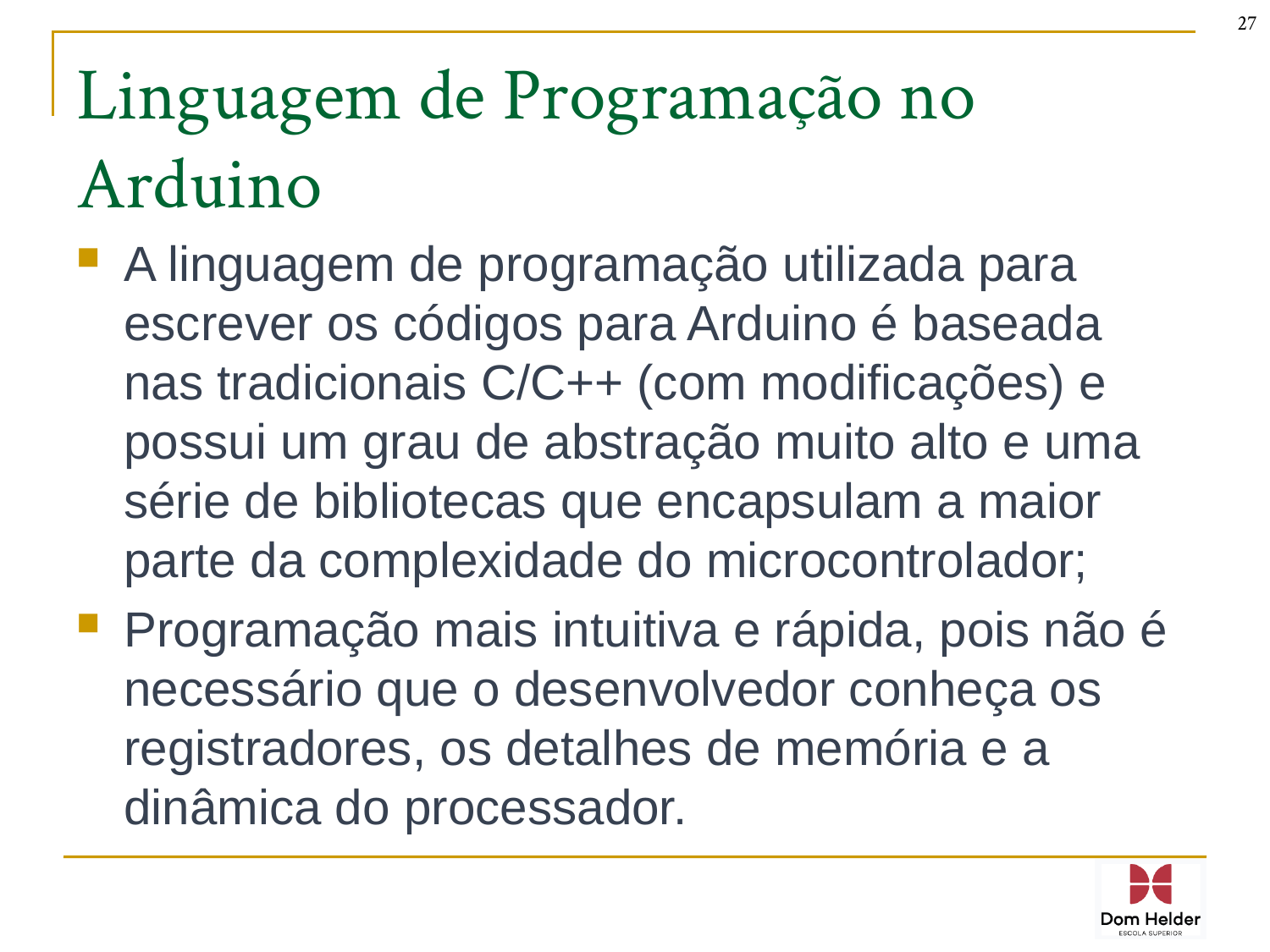

27
# Linguagem de Programação no Arduino
A linguagem de programação utilizada para escrever os códigos para Arduino é baseada nas tradicionais C/C++ (com modificações) e possui um grau de abstração muito alto e uma série de bibliotecas que encapsulam a maior parte da complexidade do microcontrolador;
Programação mais intuitiva e rápida, pois não é necessário que o desenvolvedor conheça os registradores, os detalhes de memória e a dinâmica do processador.